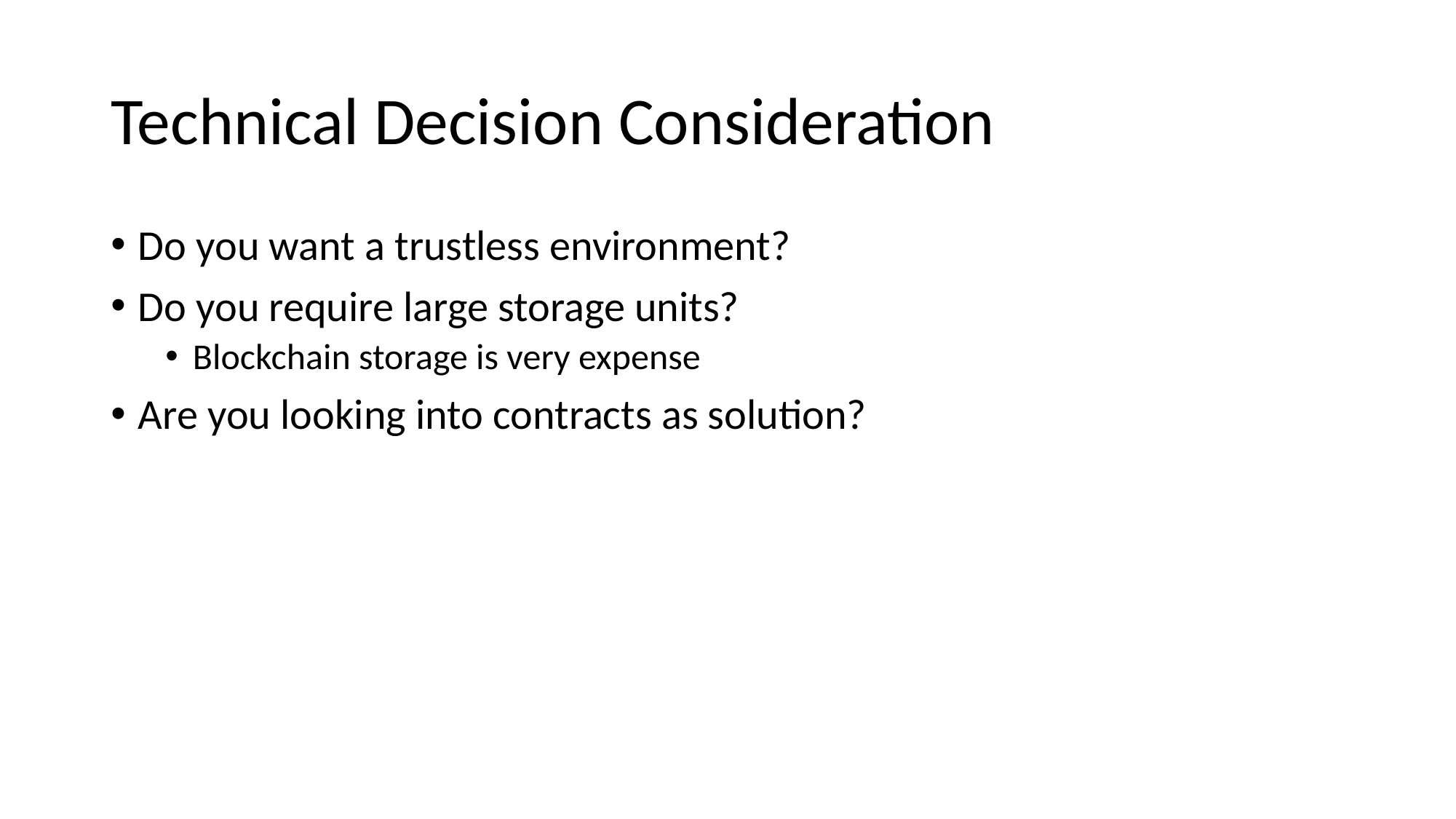

# Technical Decision Consideration
Do you want a trustless environment?
Do you require large storage units?
Blockchain storage is very expense
Are you looking into contracts as solution?